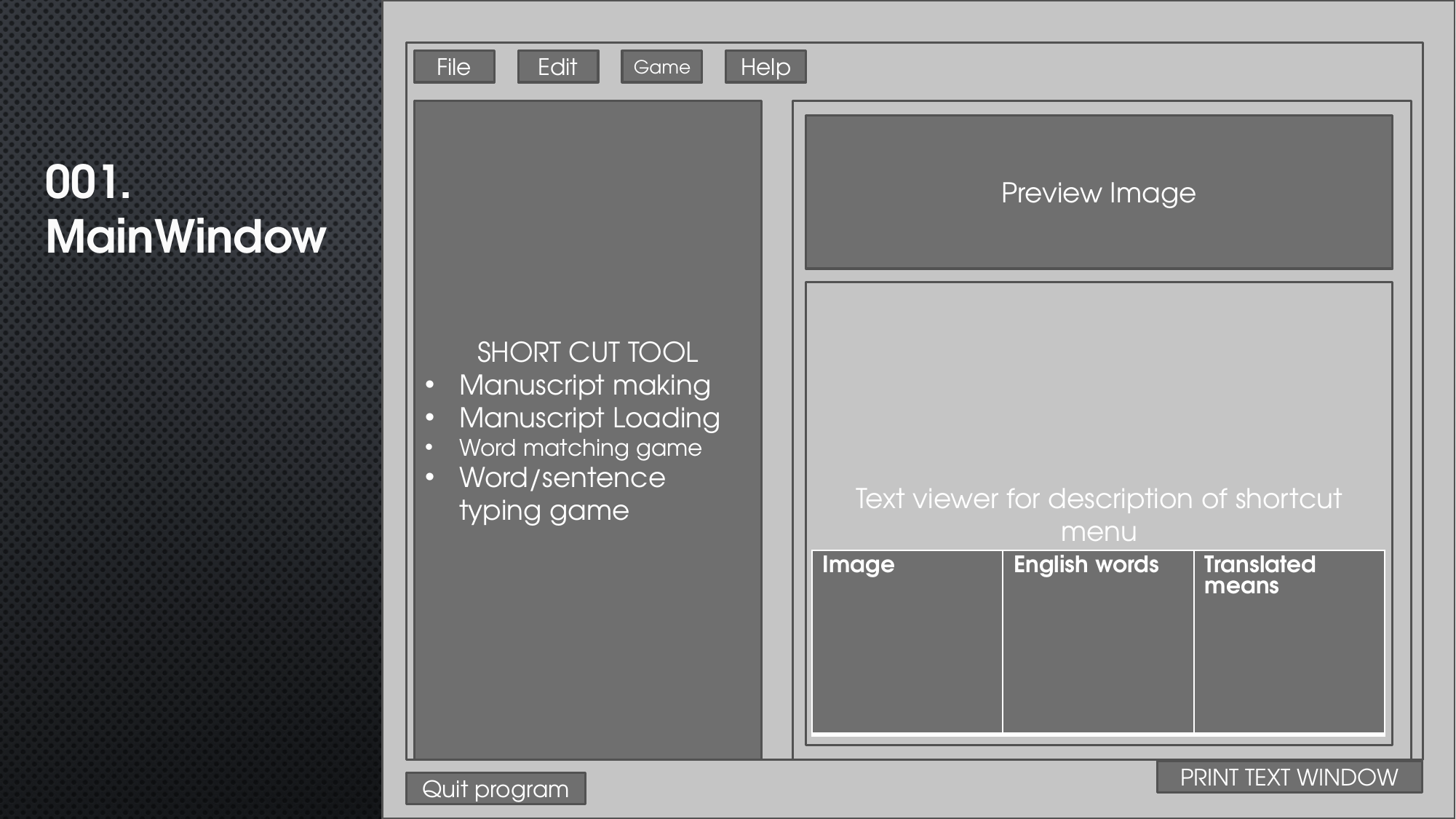

Game
Help
File
Edit
SHORT CUT TOOL
Manuscript making
Manuscript Loading
Word matching game
Word/sentence typing game

Preview Image
001.
MainWindow
Text viewer for description of shortcut menu
| Image | English words | Translated means |
| --- | --- | --- |
PRINT TEXT WINDOW
Quit program